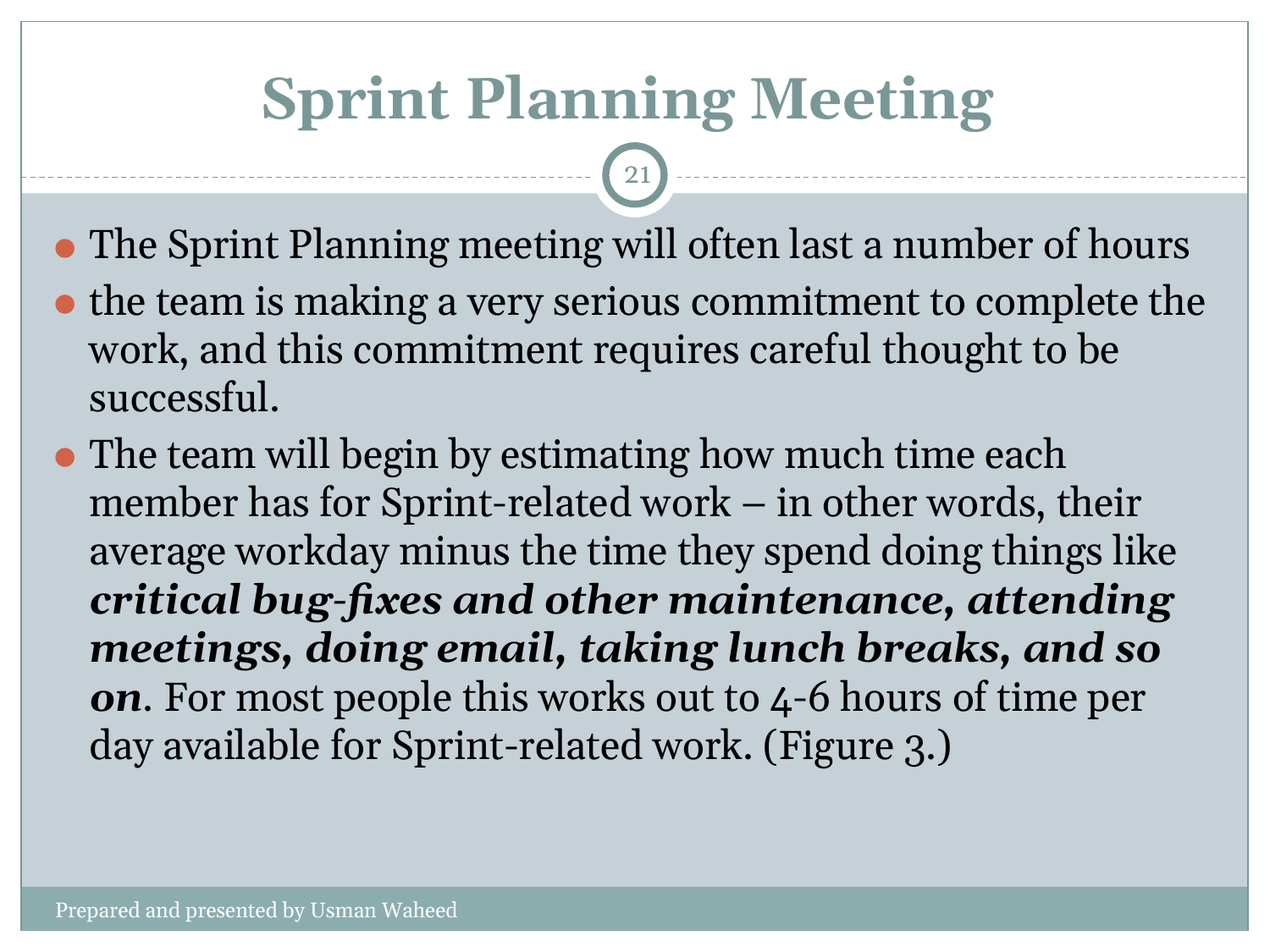

# Sprint Planning Meeting
21
The Sprint Planning meeting will often last a number of hours
the team is making a very serious commitment to complete the work, and this commitment requires careful thought to be successful.
The team will begin by estimating how much time each member has for Sprint-related work – in other words, their average workday minus the time they spend doing things like critical bug-fixes and other maintenance, attending meetings, doing email, taking lunch breaks, and so on. For most people this works out to 4-6 hours of time per day available for Sprint-related work. (Figure 3.)

Prepared and presented by Usman Waheed